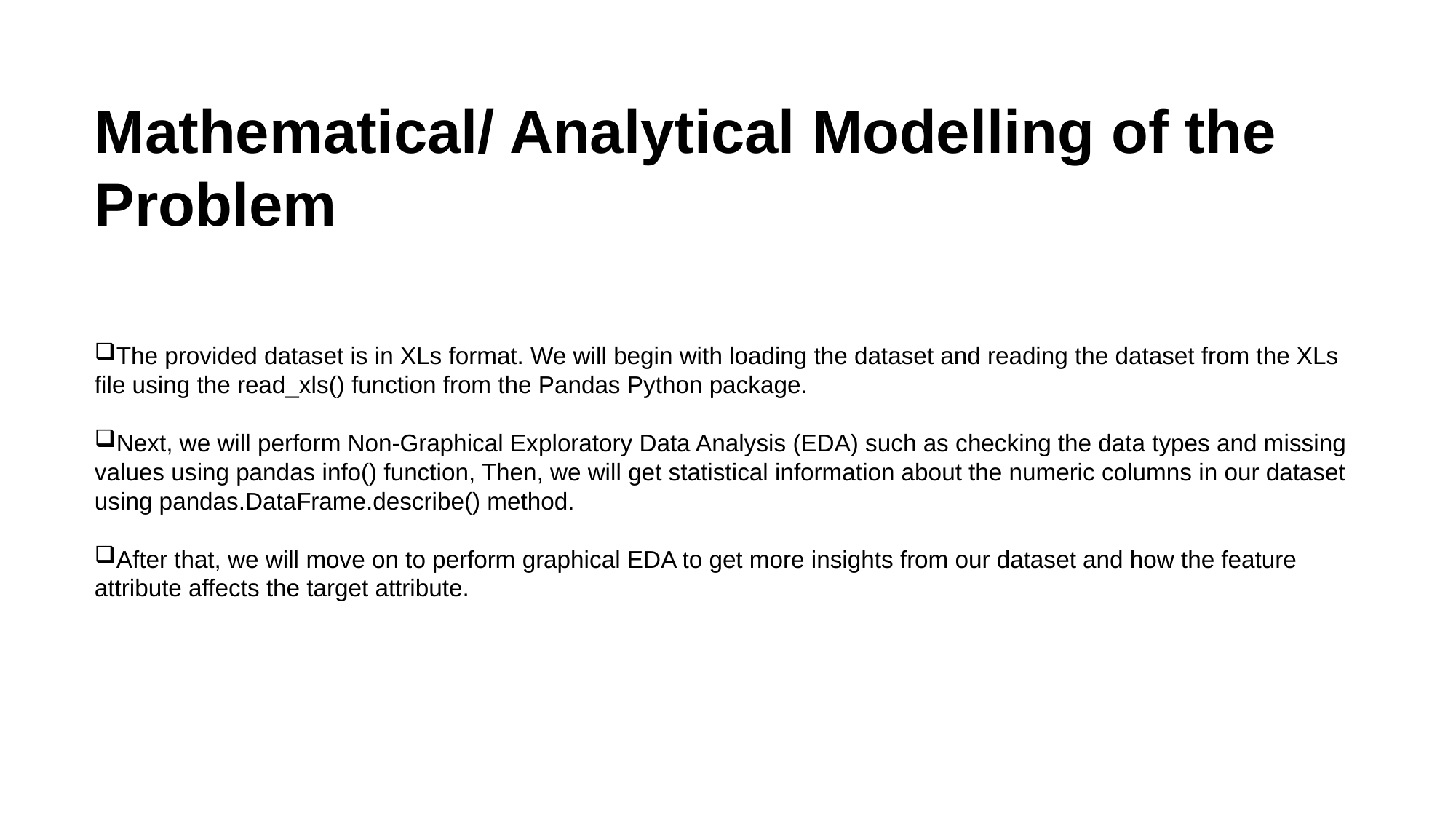

Mathematical/ Analytical Modelling of the Problem

The provided dataset is in XLs format. We will begin with loading the dataset and reading the dataset from the XLs file using the read_xls() function from the Pandas Python package.

Next, we will perform Non-Graphical Exploratory Data Analysis (EDA) such as checking the data types and missing values using pandas info() function, Then, we will get statistical information about the numeric columns in our dataset using pandas.DataFrame.describe() method.

After that, we will move on to perform graphical EDA to get more insights from our dataset and how the feature attribute affects the target attribute.